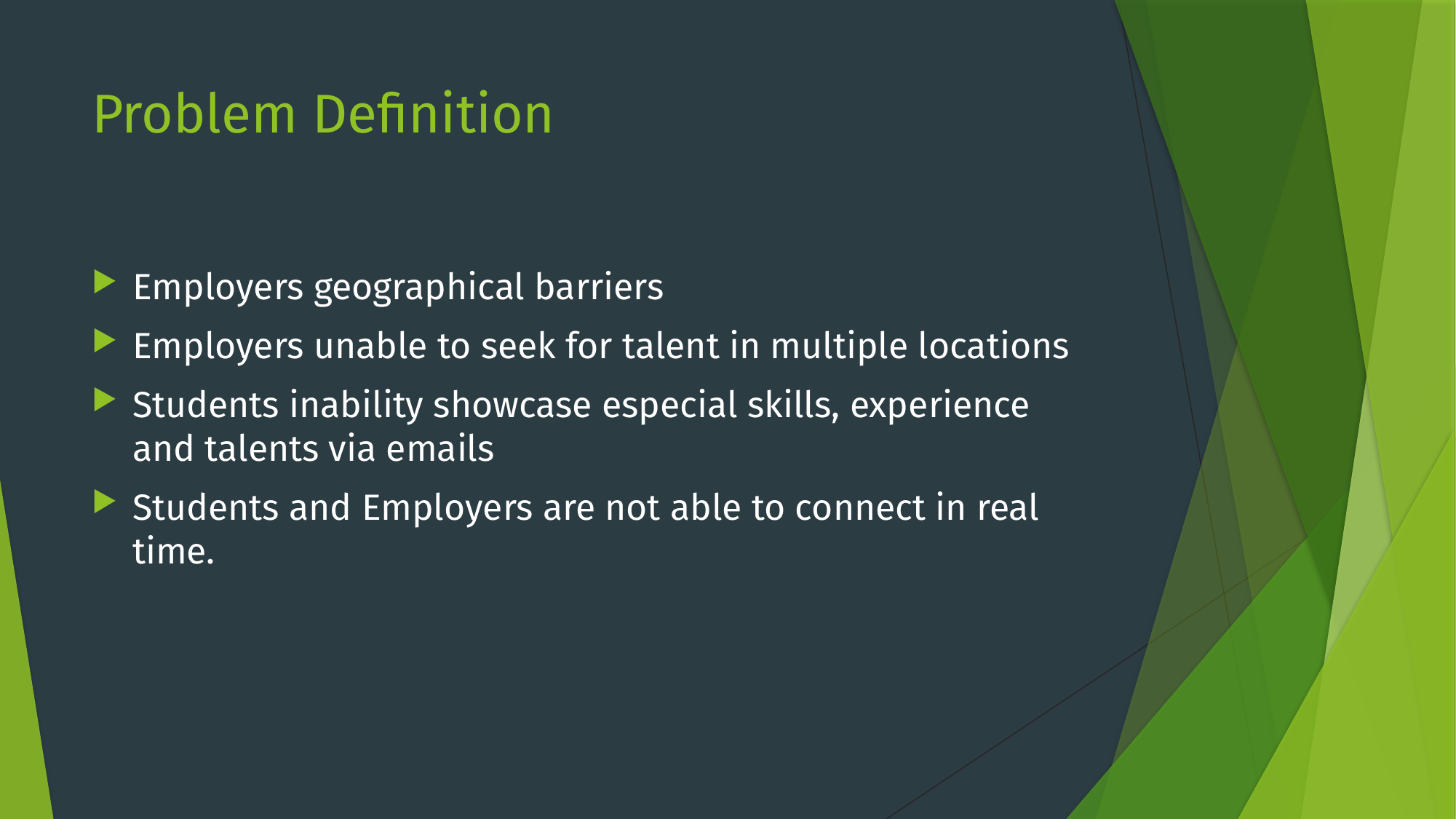

# Problem Definition
Employers geographical barriers
Employers unable to seek for talent in multiple locations
Students inability showcase especial skills, experience and talents via emails
Students and Employers are not able to connect in real time.